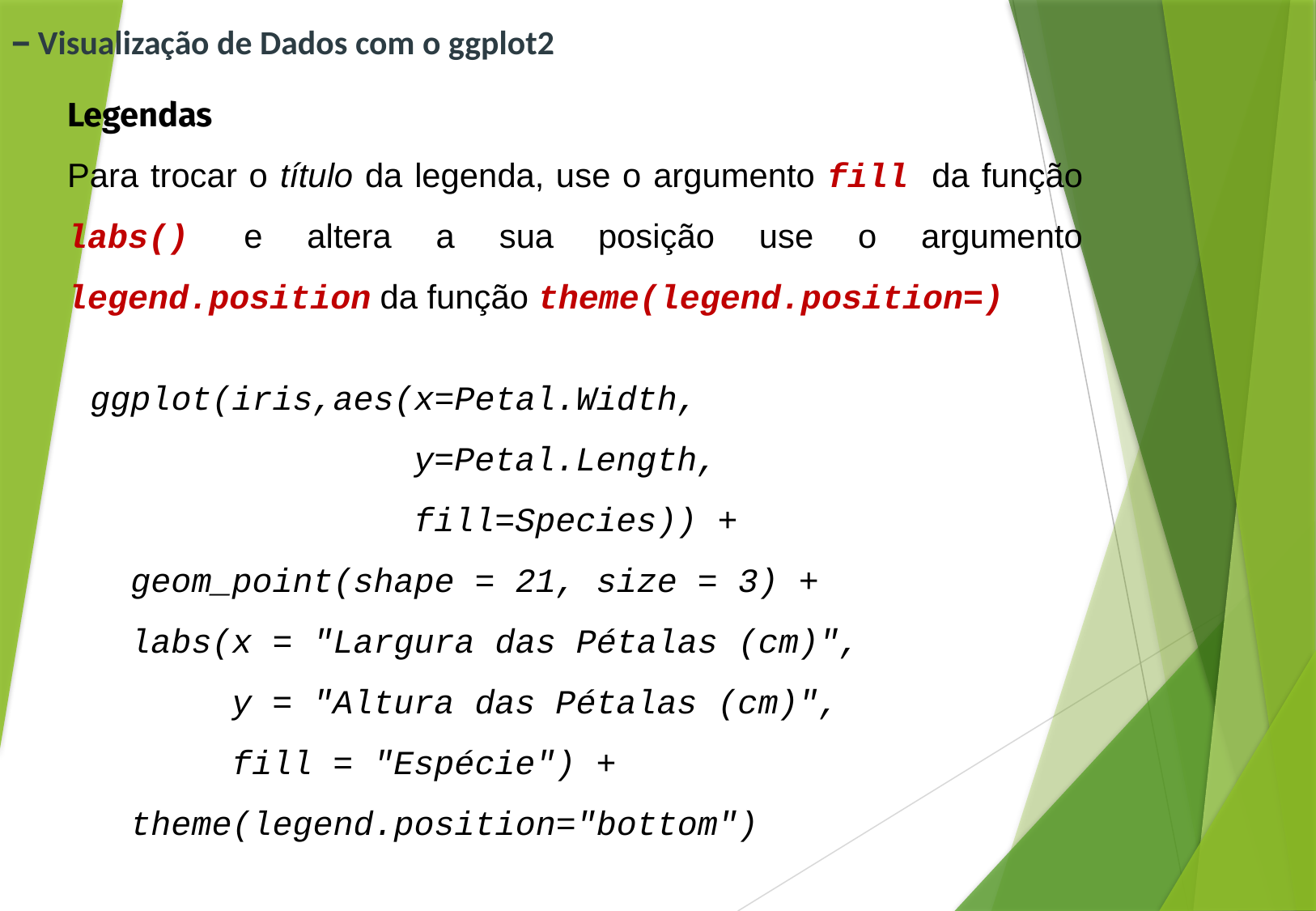

# – Visualização de Dados com o ggplot2

Legendas
Para trocar o título da legenda, use o argumento fill  da função labs() e altera a sua posição use o argumento legend.position da função theme(legend.position=)

ggplot(iris,aes(x=Petal.Width,
                y=Petal.Length,
                fill=Species)) +
  geom_point(shape = 21, size = 3) +
  labs(x = "Largura das Pétalas (cm)",
       y = "Altura das Pétalas (cm)",
       fill = "Espécie") +
  theme(legend.position="bottom")